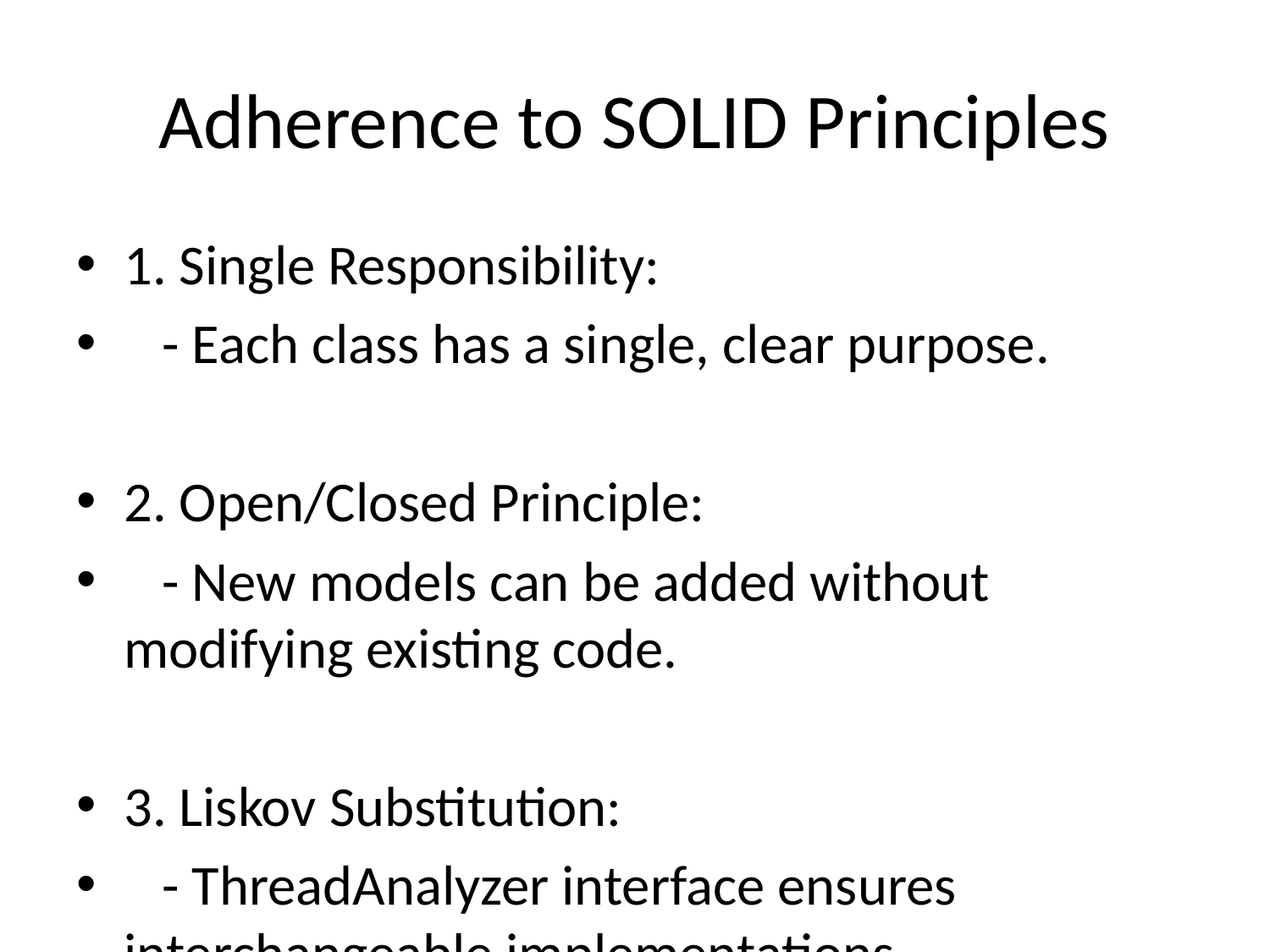

# Adherence to SOLID Principles
1. Single Responsibility:
   - Each class has a single, clear purpose.

2. Open/Closed Principle:
   - New models can be added without modifying existing code.

3. Liskov Substitution:
   - ThreadAnalyzer interface ensures interchangeable implementations.

4. Interface Segregation:
   - Specific interface for thread analysis.

5. Dependency Inversion:
   - High-level modules depend on abstractions.